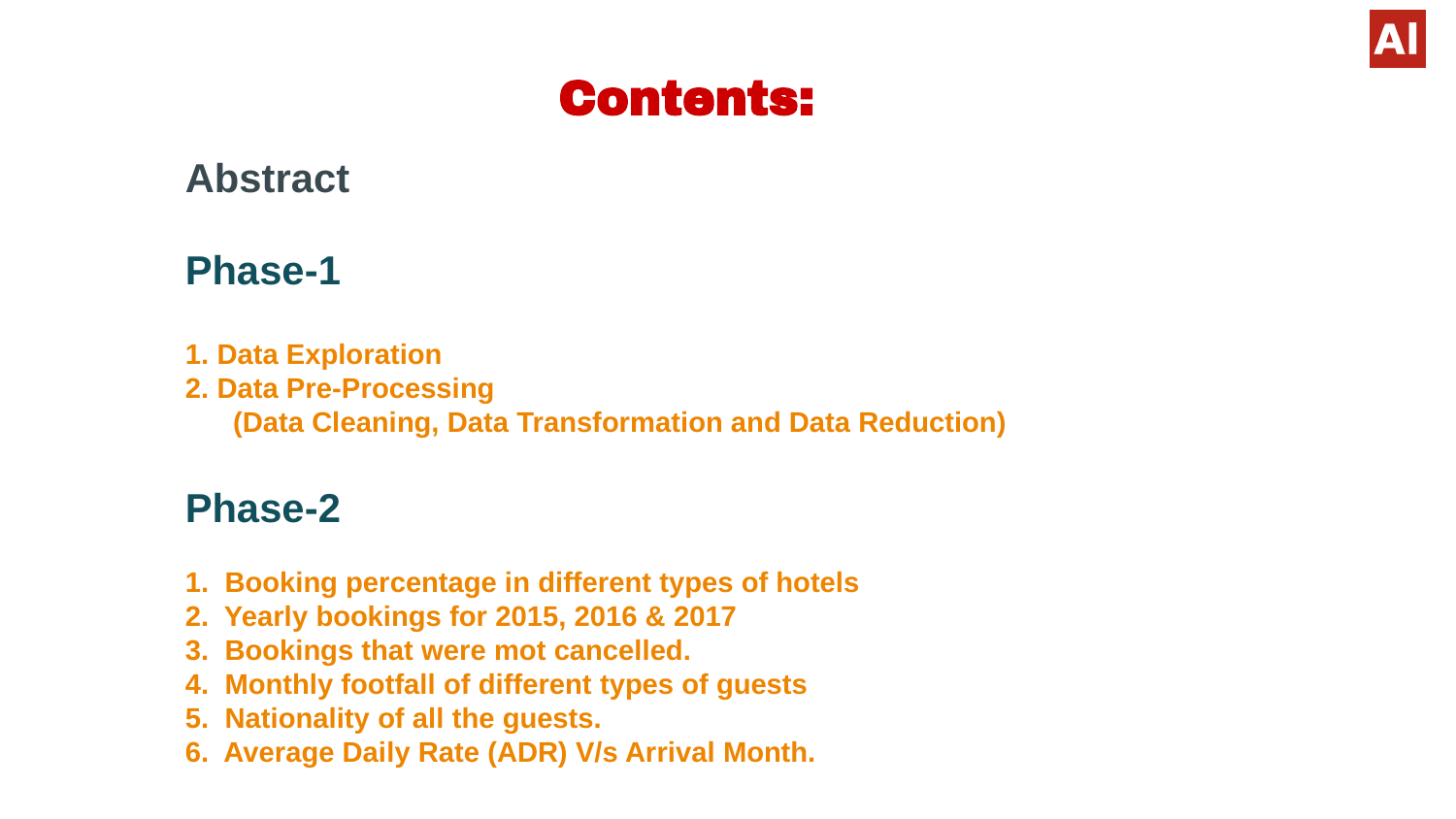

Contents:
Abstract

Phase-1

1. Data Exploration
2. Data Pre-Processing
      (Data Cleaning, Data Transformation and Data Reduction)

Phase-2

1.  Booking percentage in different types of hotels
2.  Yearly bookings for 2015, 2016 & 2017
3.  Bookings that were mot cancelled.
4.  Monthly footfall of different types of guests
5.  Nationality of all the guests.
6.  Average Daily Rate (ADR) V/s Arrival Month.